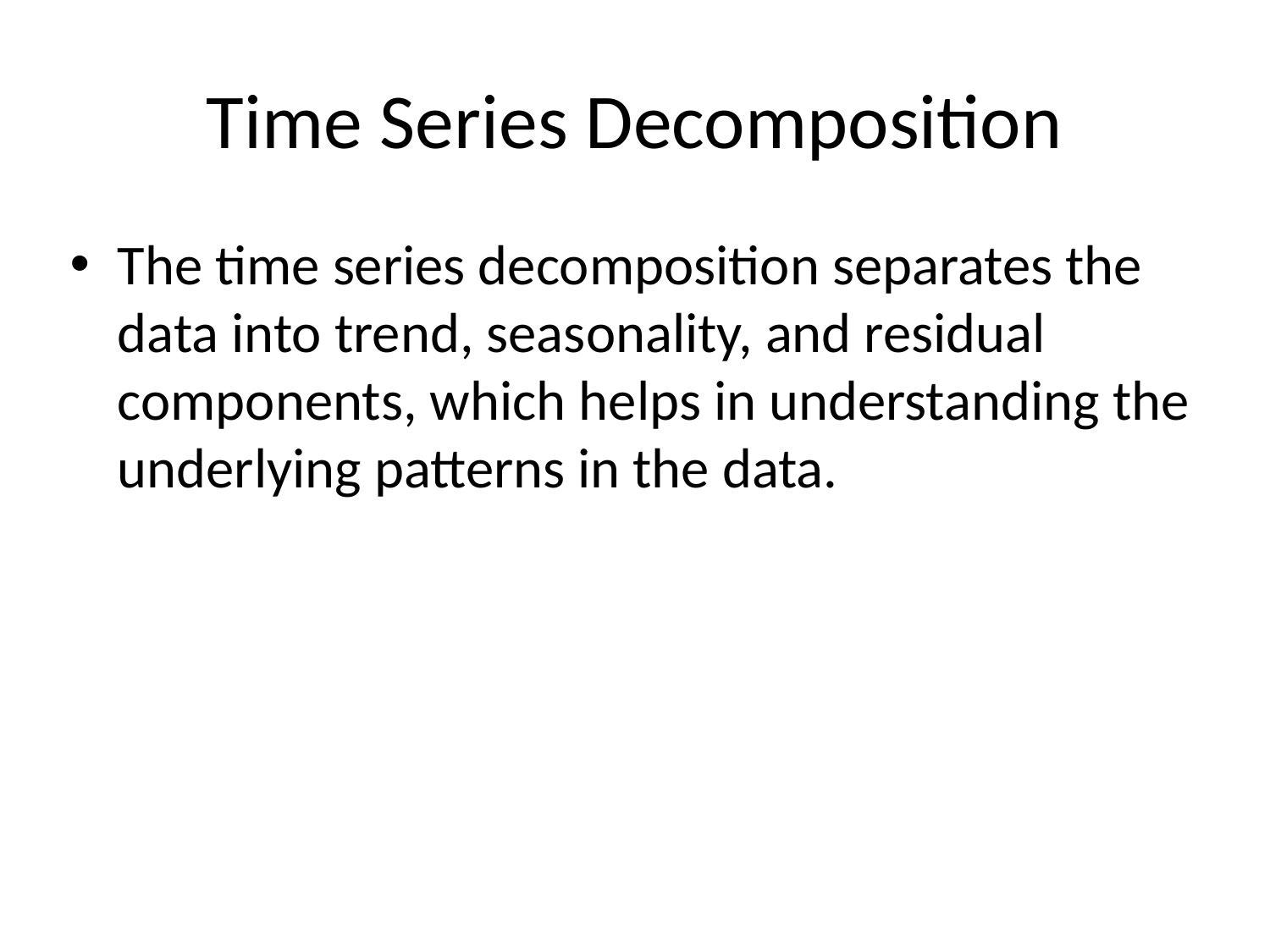

# Time Series Decomposition
The time series decomposition separates the data into trend, seasonality, and residual components, which helps in understanding the underlying patterns in the data.